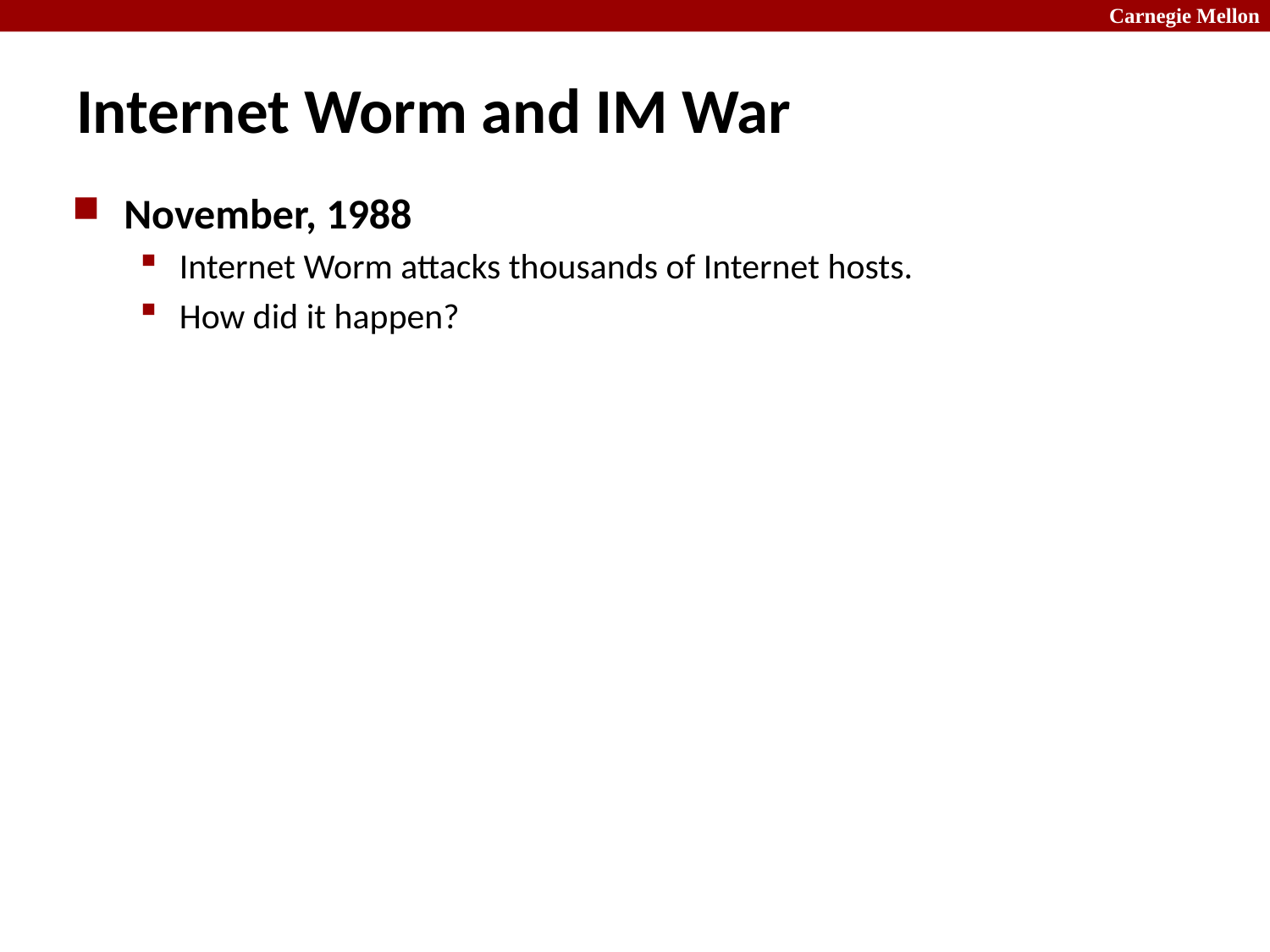

# Internet Worm and IM War
November, 1988
Internet Worm attacks thousands of Internet hosts.
How did it happen?